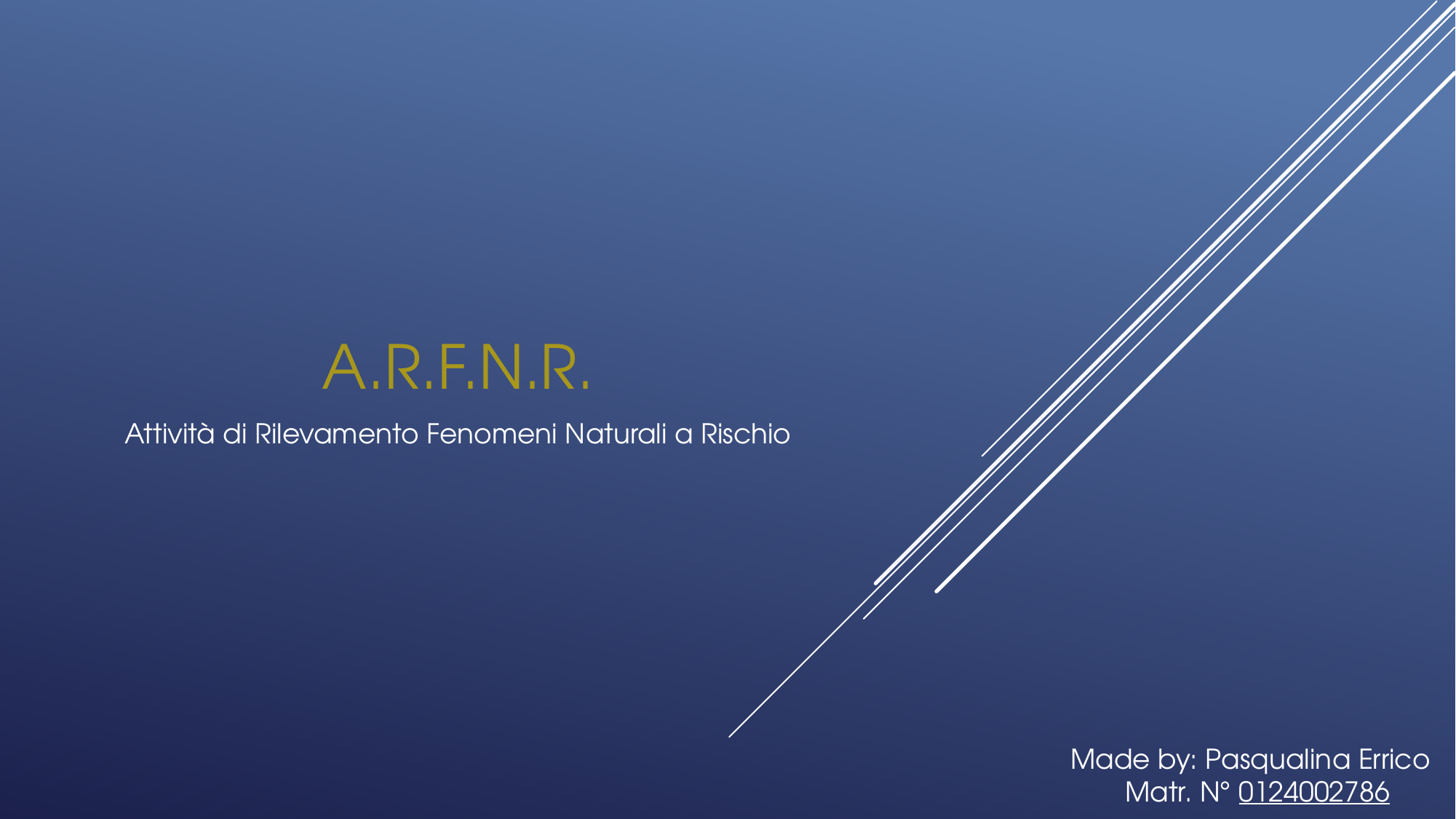

A.R.F.N.R.
Attività di Rilevamento Fenomeni Naturali a Rischio
Made by: Pasqualina Errico
Matr. N° 0124002786